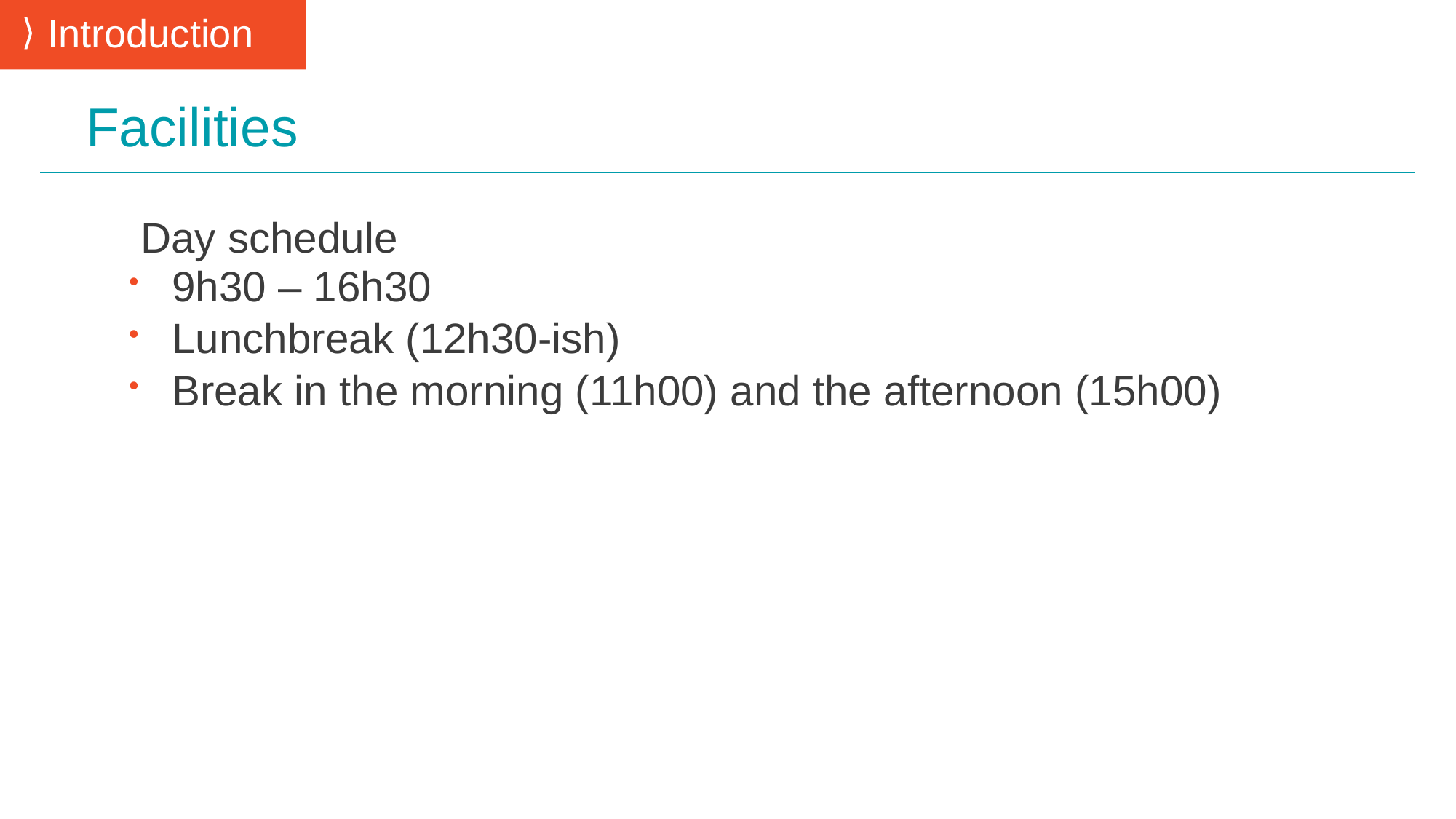

Introduction
# Facilities
Day schedule
9h30 – 16h30
Lunchbreak (12h30-ish)
Break in the morning (11h00) and the afternoon (15h00)